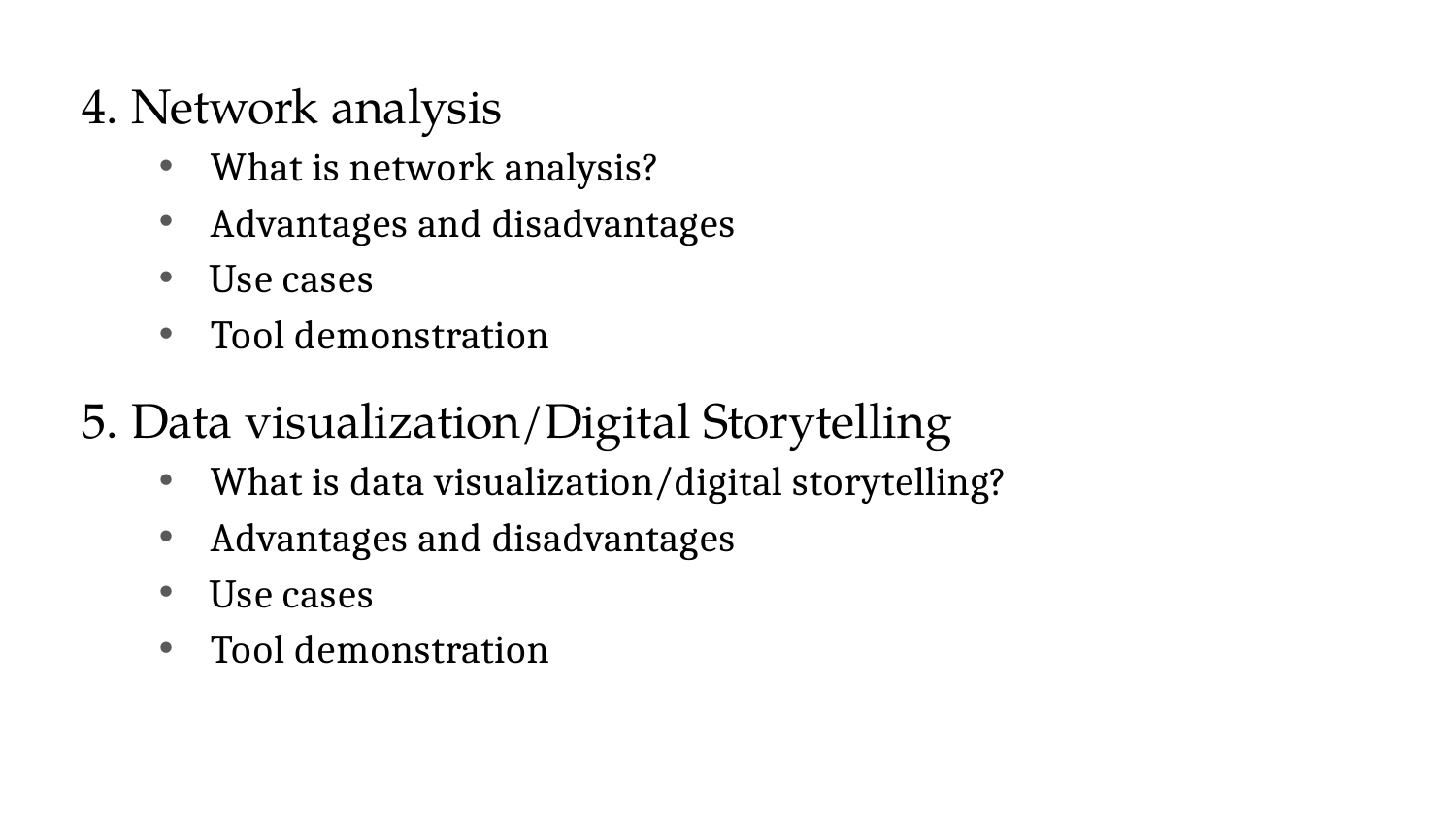

4. Network analysis
What is network analysis?
Advantages and disadvantages
Use cases
Tool demonstration
5. Data visualization/Digital Storytelling
What is data visualization/digital storytelling?
Advantages and disadvantages
Use cases
Tool demonstration